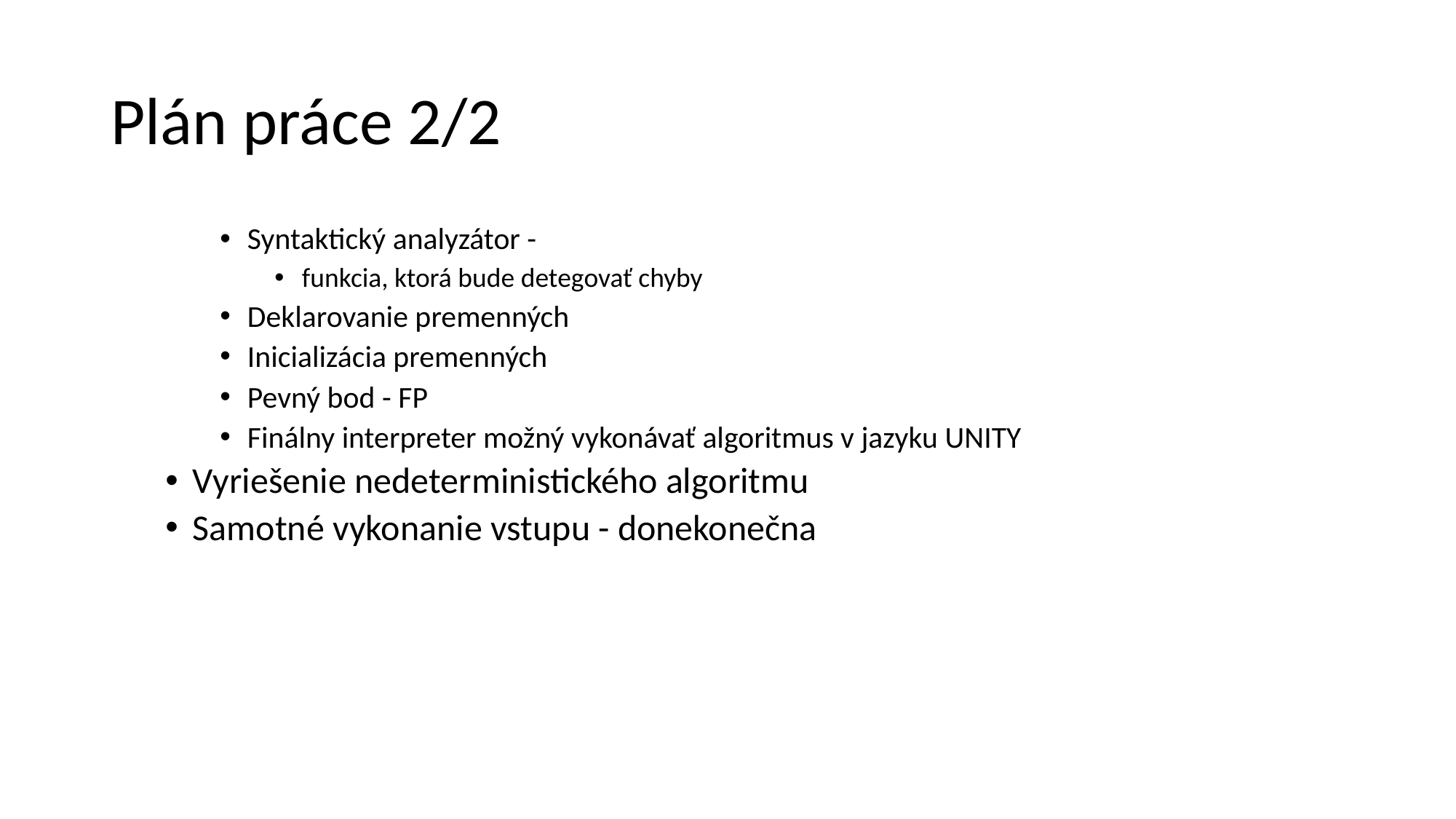

# Plán práce 2/2
Syntaktický analyzátor -
funkcia, ktorá bude detegovať chyby
Deklarovanie premenných
Inicializácia premenných
Pevný bod - FP
Finálny interpreter možný vykonávať algoritmus v jazyku UNITY
Vyriešenie nedeterministického algoritmu
Samotné vykonanie vstupu - donekonečna